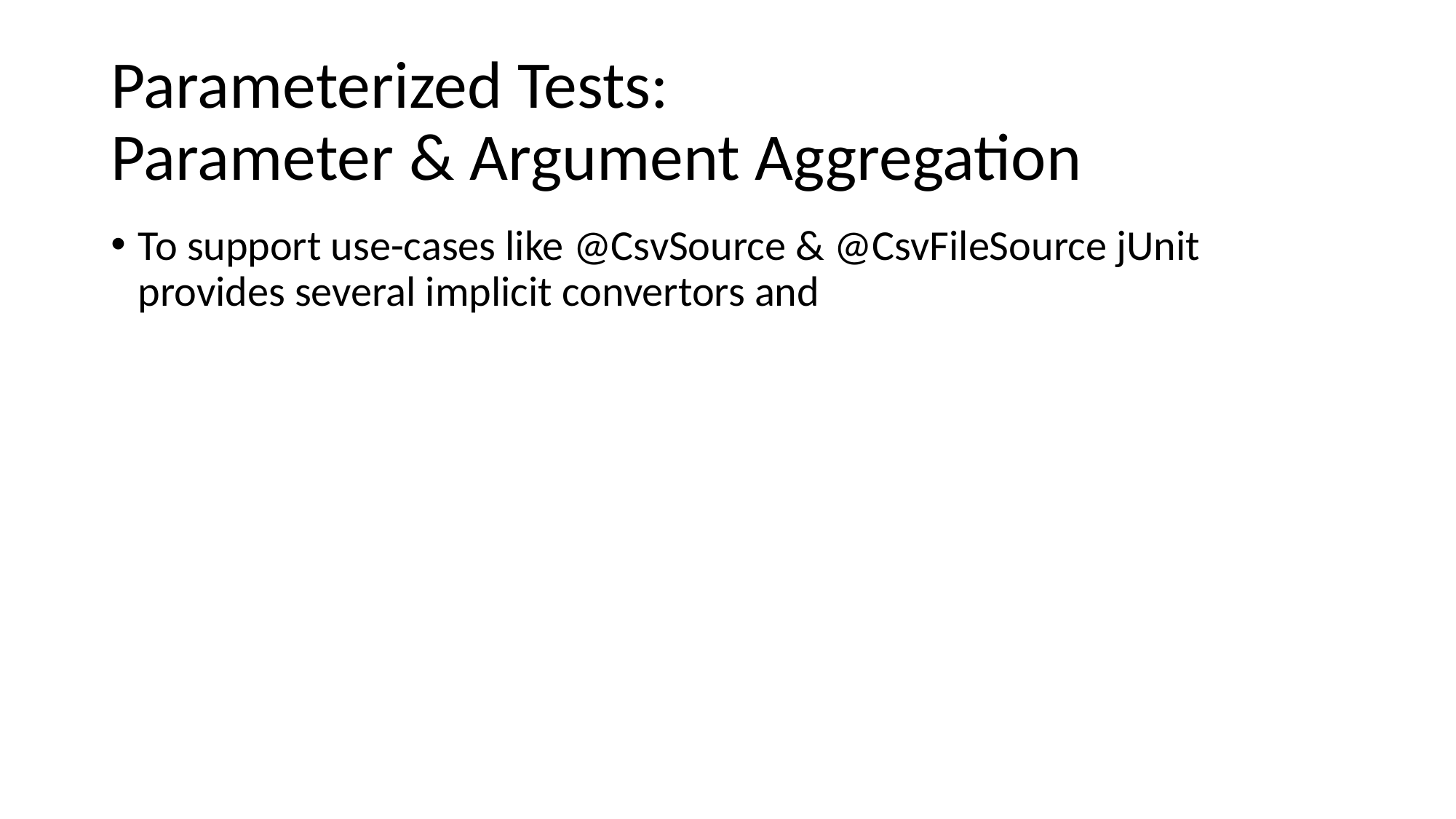

# Parameterized Tests: Parameter & Argument Aggregation
To support use-cases like @CsvSource & @CsvFileSource jUnit provides several implicit convertors and